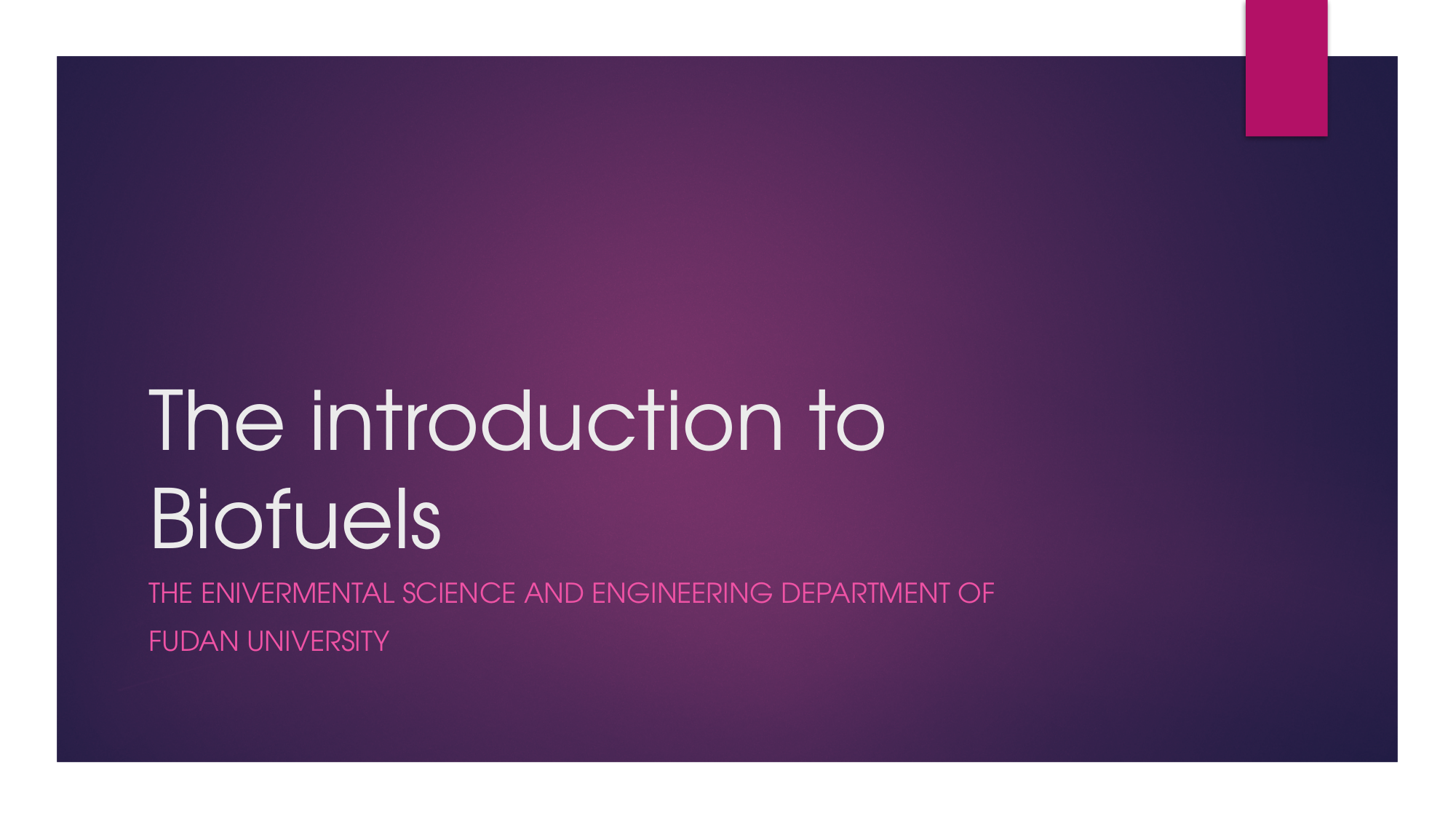

# The introduction to Biofuels
The enivermental science and engineering department of
Fudan university